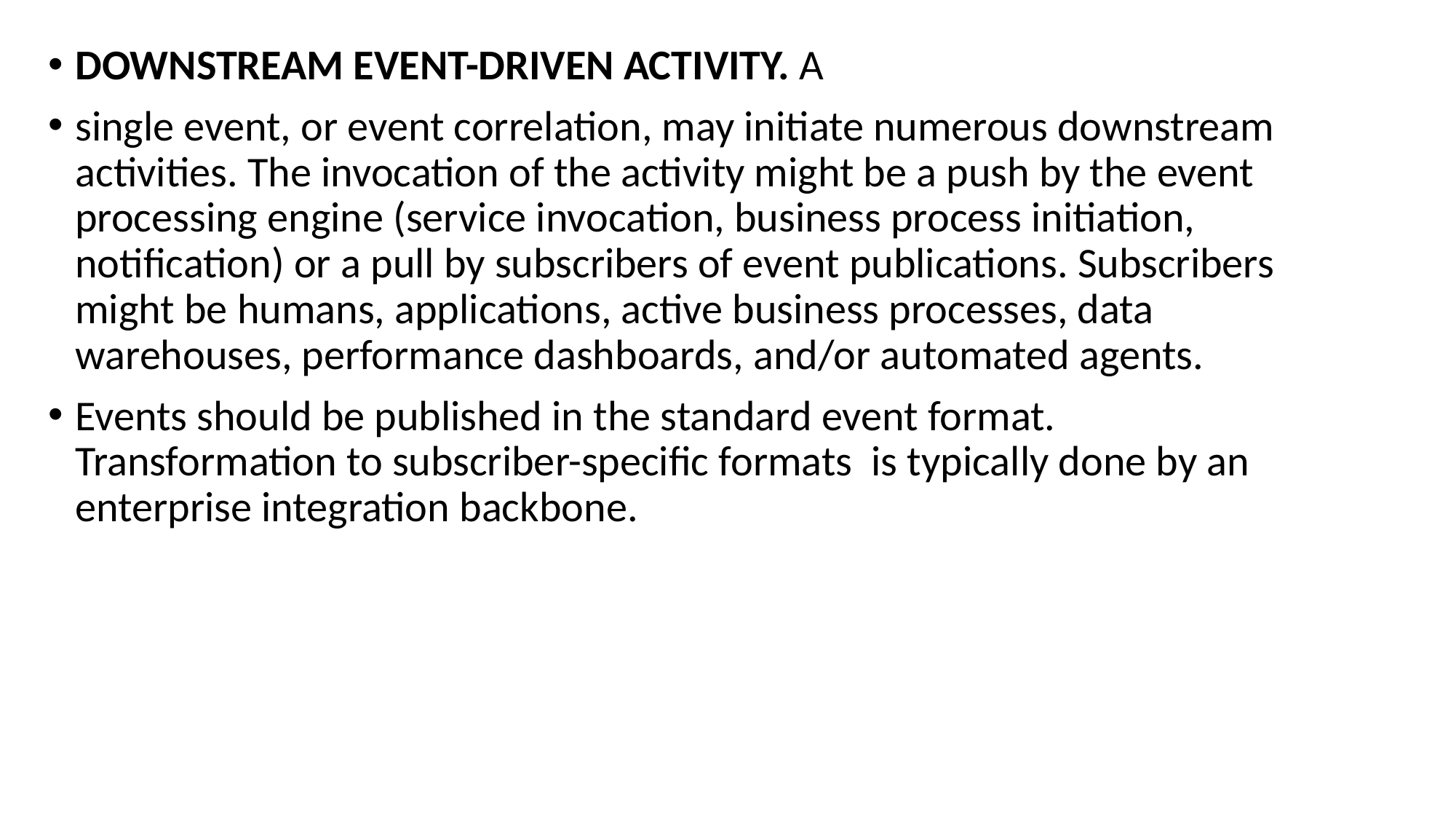

DOWNSTREAM EVENT-DRIVEN ACTIVITY. A
single event, or event correlation, may initiate numerous downstream activities. The invocation of the activity might be a push by the event processing engine (service invocation, business process initiation, notification) or a pull by subscribers of event publications. Subscribers might be humans, applications, active business processes, data warehouses, performance dashboards, and/or automated agents.
Events should be published in the standard event format. Transformation to subscriber-specific formats  is typically done by an enterprise integration backbone.